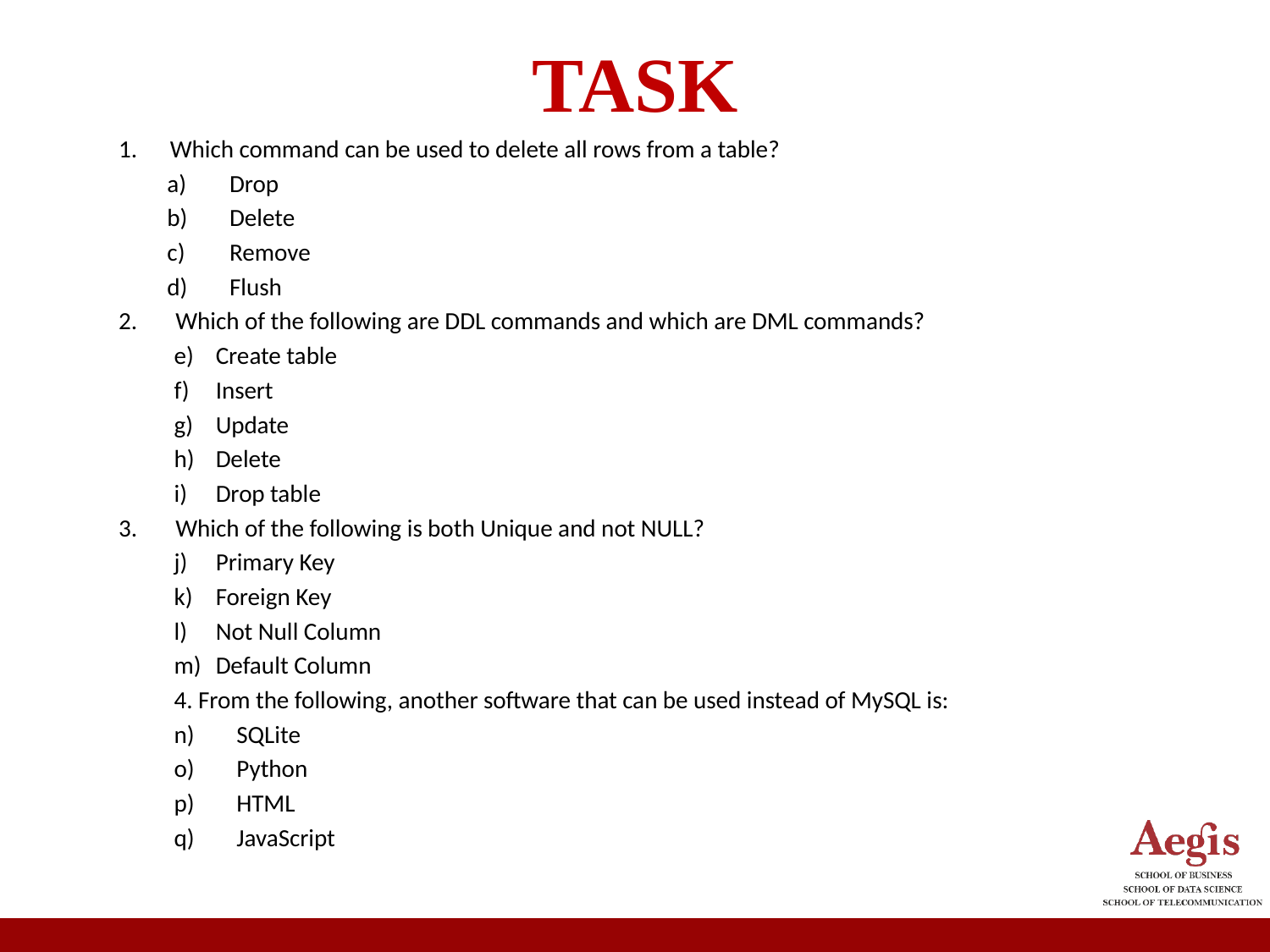

# TASK
1.      Which command can be used to delete all rows from a table?
Drop
Delete
Remove
Flush
2.       Which of the following are DDL commands and which are DML commands?
Create table
Insert
Update
Delete
Drop table
3.       Which of the following is both Unique and not NULL?
Primary Key
Foreign Key
Not Null Column
Default Column
4. From the following, another software that can be used instead of MySQL is:
SQLite
Python
HTML
JavaScript